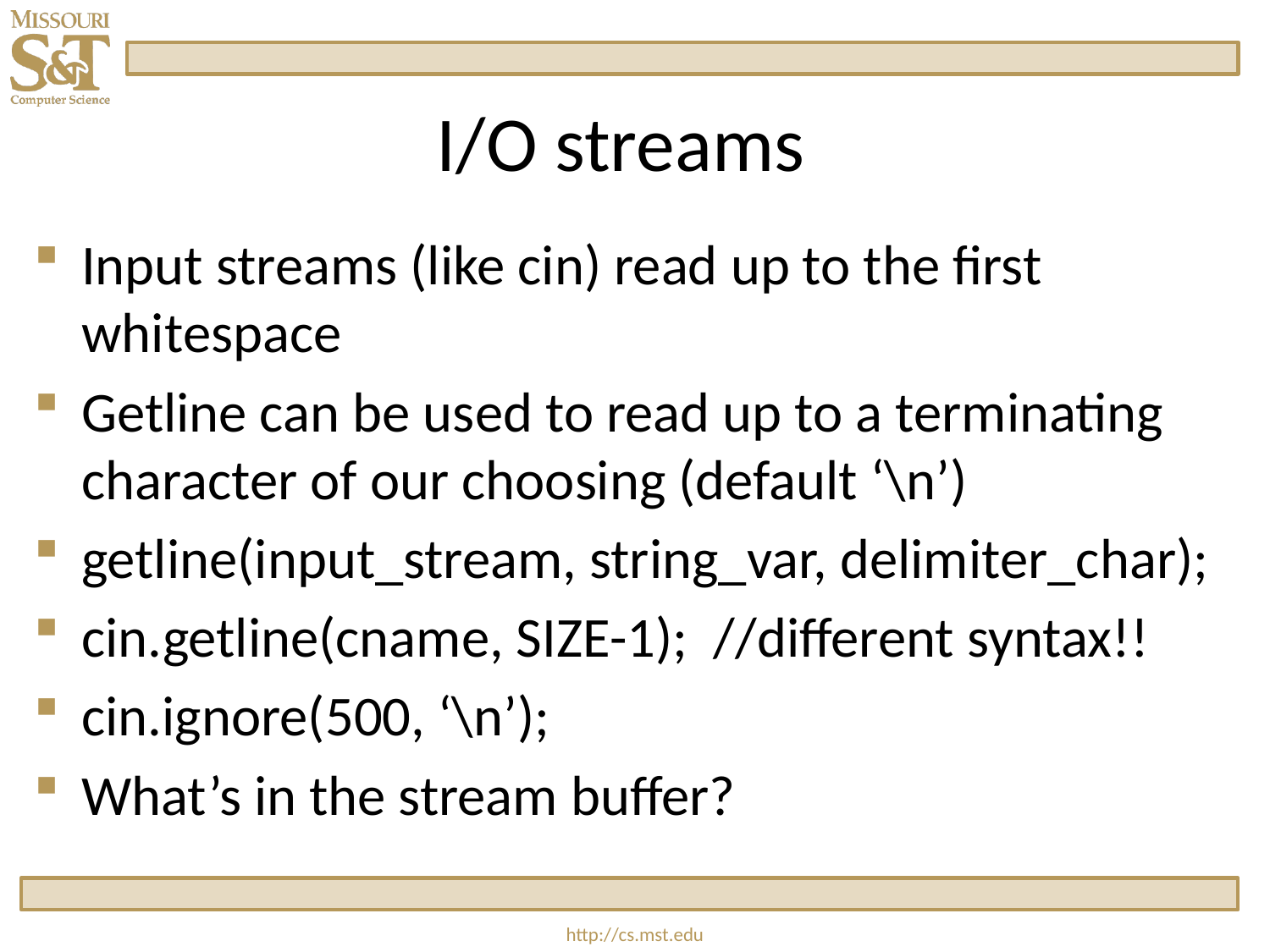

# I/O streams
Input streams (like cin) read up to the first whitespace
Getline can be used to read up to a terminating character of our choosing (default ‘\n’)
getline(input_stream, string_var, delimiter_char);
cin.getline(cname, SIZE-1);  //different syntax!!
cin.ignore(500, ‘\n’);
What’s in the stream buffer?